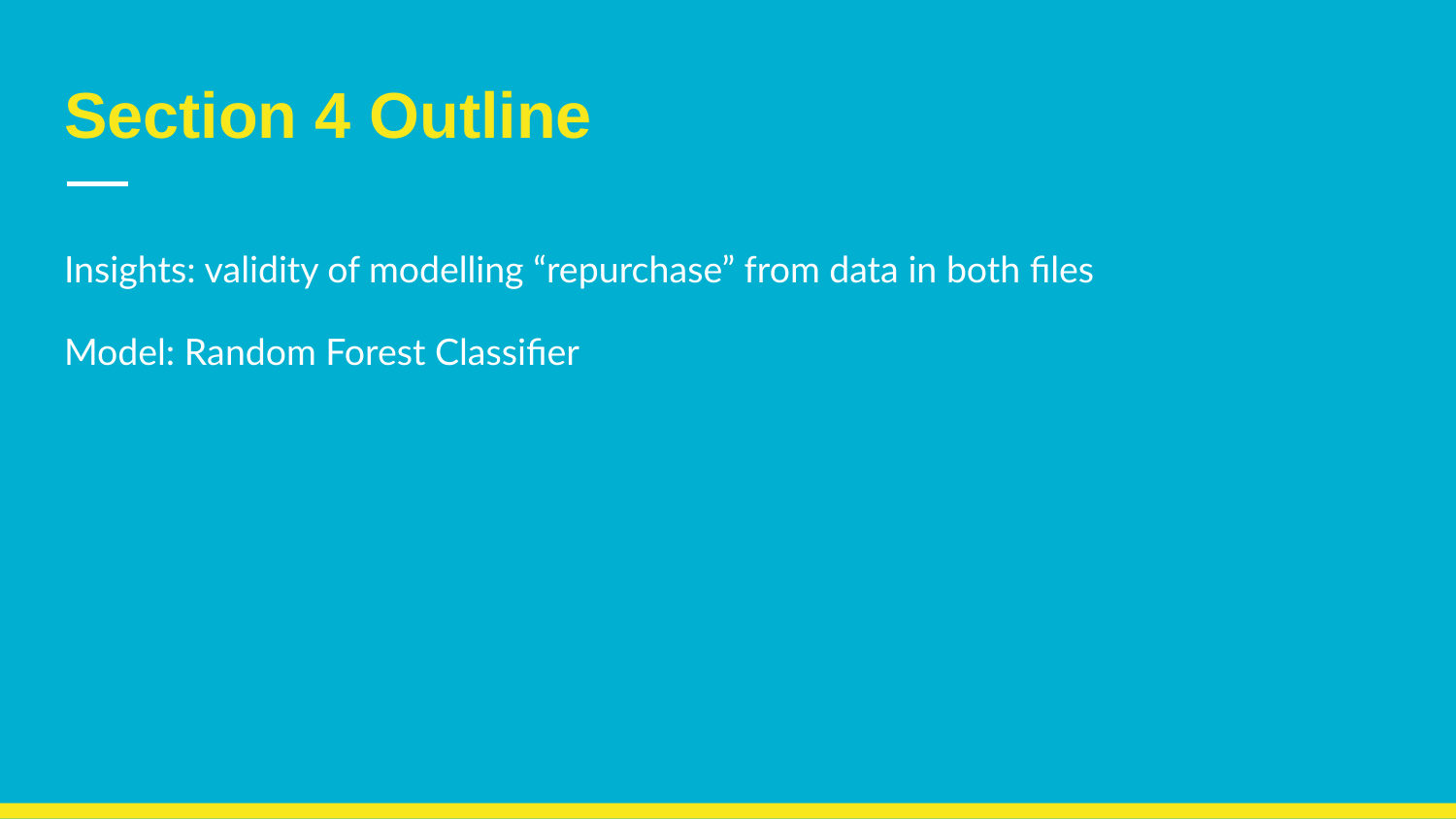

# Section 4 Outline
Insights: validity of modelling “repurchase” from data in both files
Model: Random Forest Classifier